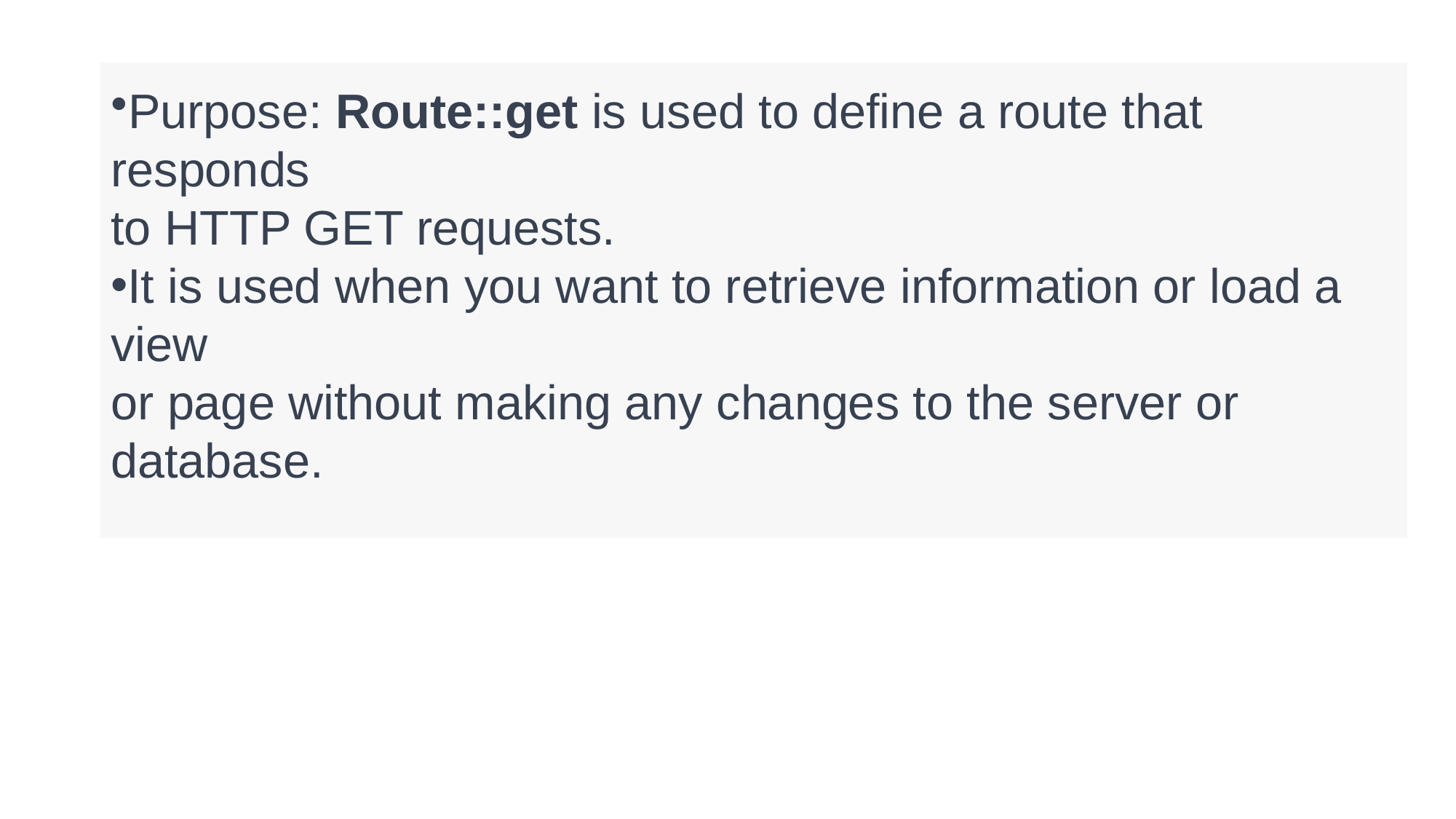

# Route::get:
Purpose: Route::get is used to define a route that responds
to HTTP GET requests.
It is used when you want to retrieve information or load a view
or page without making any changes to the server or database.